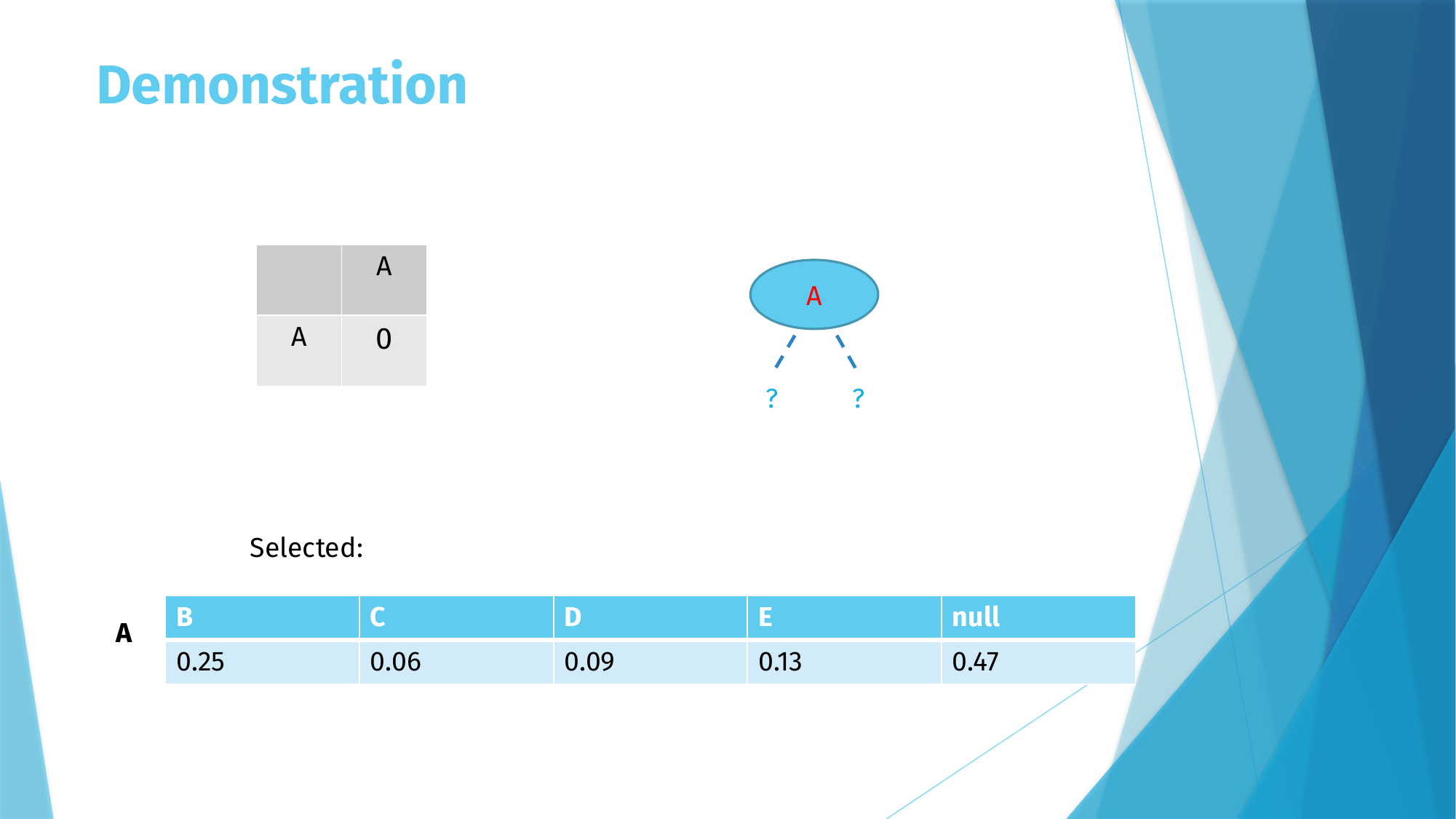

Demonstration
|  | A |
| --- | --- |
| A | 0 |
A
?
?
Selected:
| B | C | D | E | null |
| --- | --- | --- | --- | --- |
| 0.25 | 0.06 | 0.09 | 0.13 | 0.47 |
A